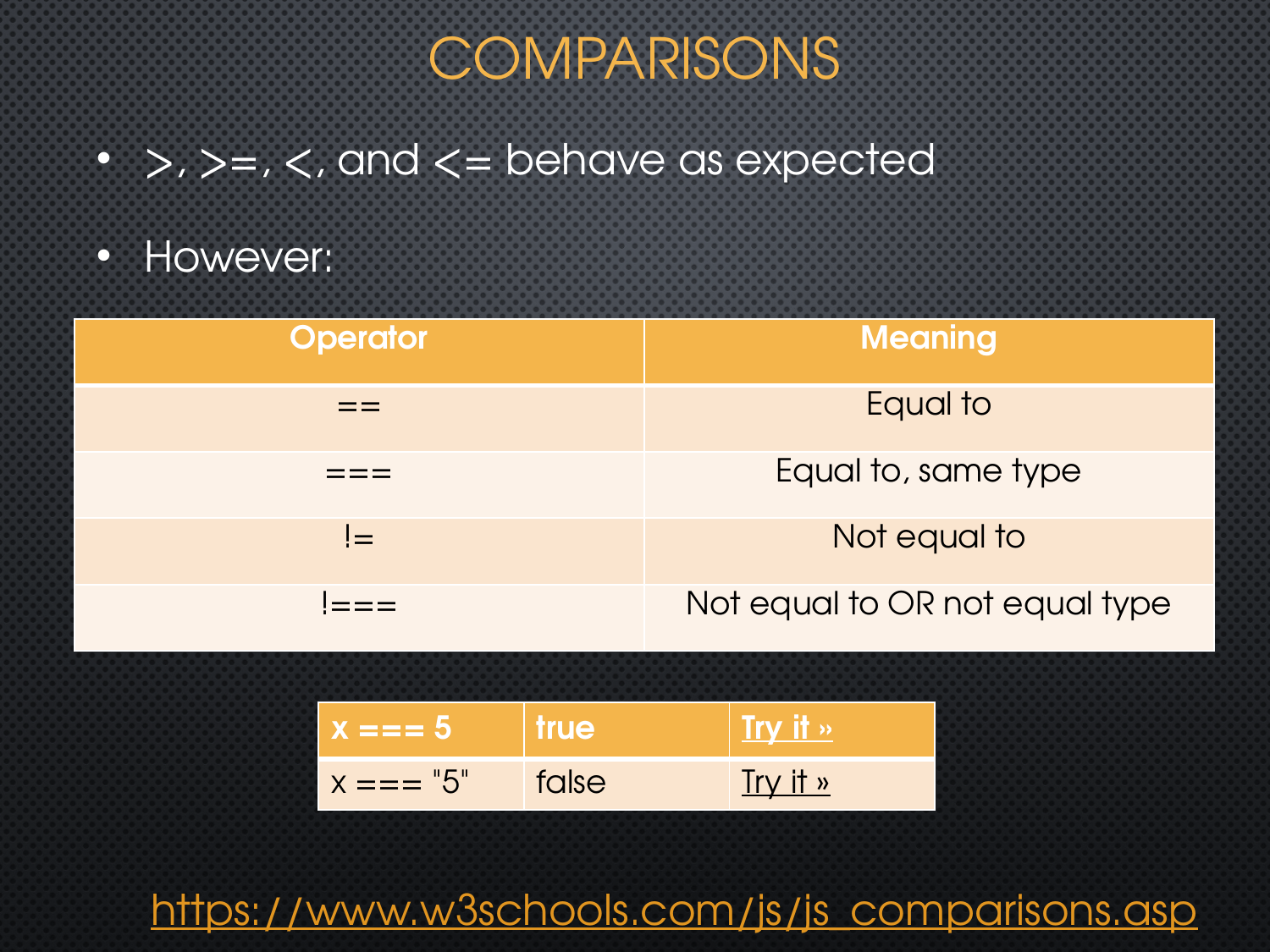

# Comparisons
>, >=, <, and <= behave as expected
However:
| Operator | Meaning |
| --- | --- |
| == | Equal to |
| === | Equal to, same type |
| != | Not equal to |
| !=== | Not equal to OR not equal type |

| x === 5​ | true​ | Try it »​ |
| --- | --- | --- |
| x === "5"​ | false​ | Try it »​ |
https://www.w3schools.com/js/js_comparisons.asp